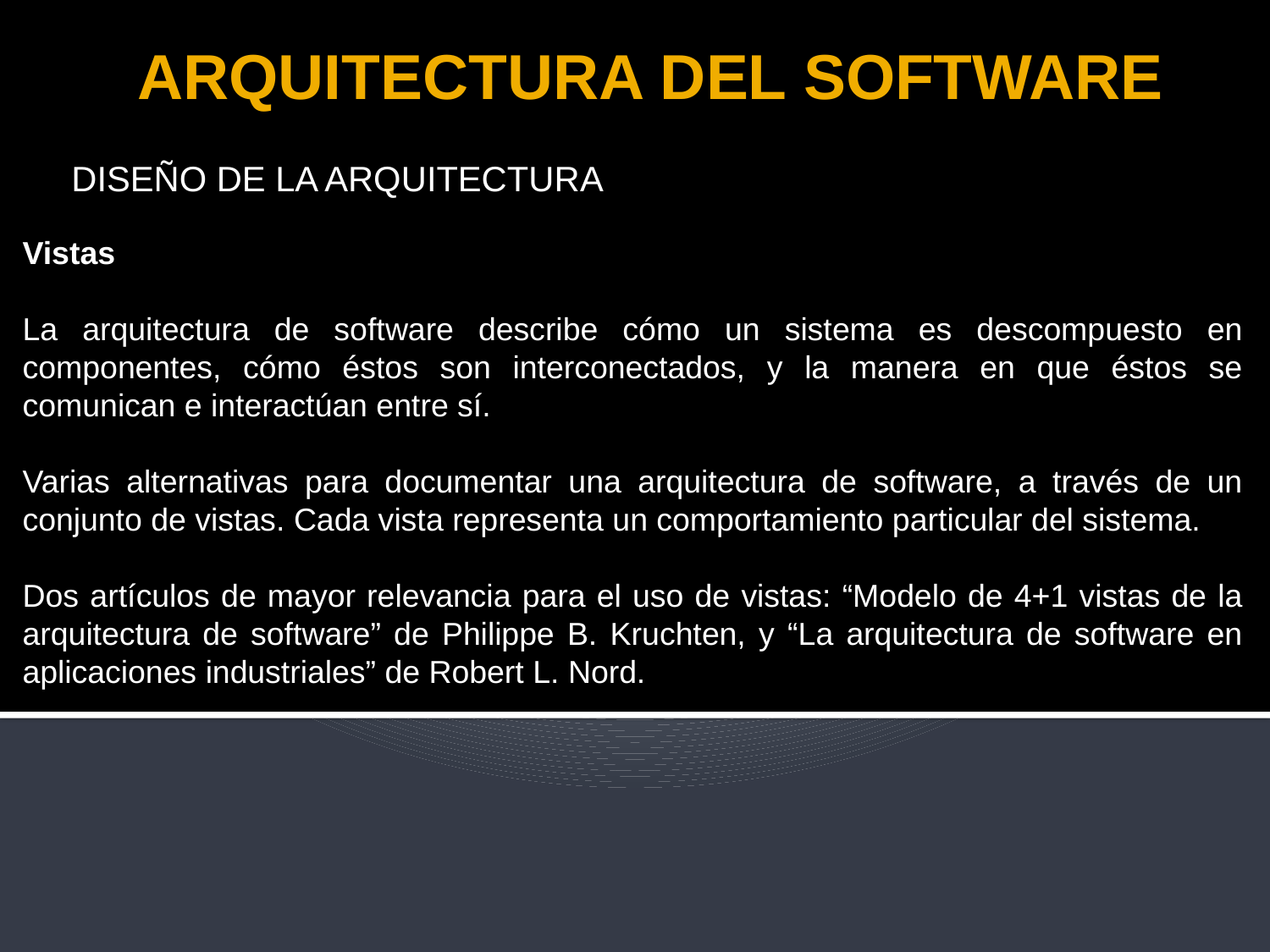

# ARQUITECTURA DEL SOFTWARE
DISEÑO DE LA ARQUITECTURA

Vistas

La arquitectura de software describe cómo un sistema es descompuesto en componentes, cómo éstos son interconectados, y la manera en que éstos se comunican e interactúan entre sí.

Varias alternativas para documentar una arquitectura de software, a través de un conjunto de vistas. Cada vista representa un comportamiento particular del sistema.

Dos artículos de mayor relevancia para el uso de vistas: “Modelo de 4+1 vistas de la arquitectura de software” de Philippe B. Kruchten, y “La arquitectura de software en aplicaciones industriales” de Robert L. Nord.